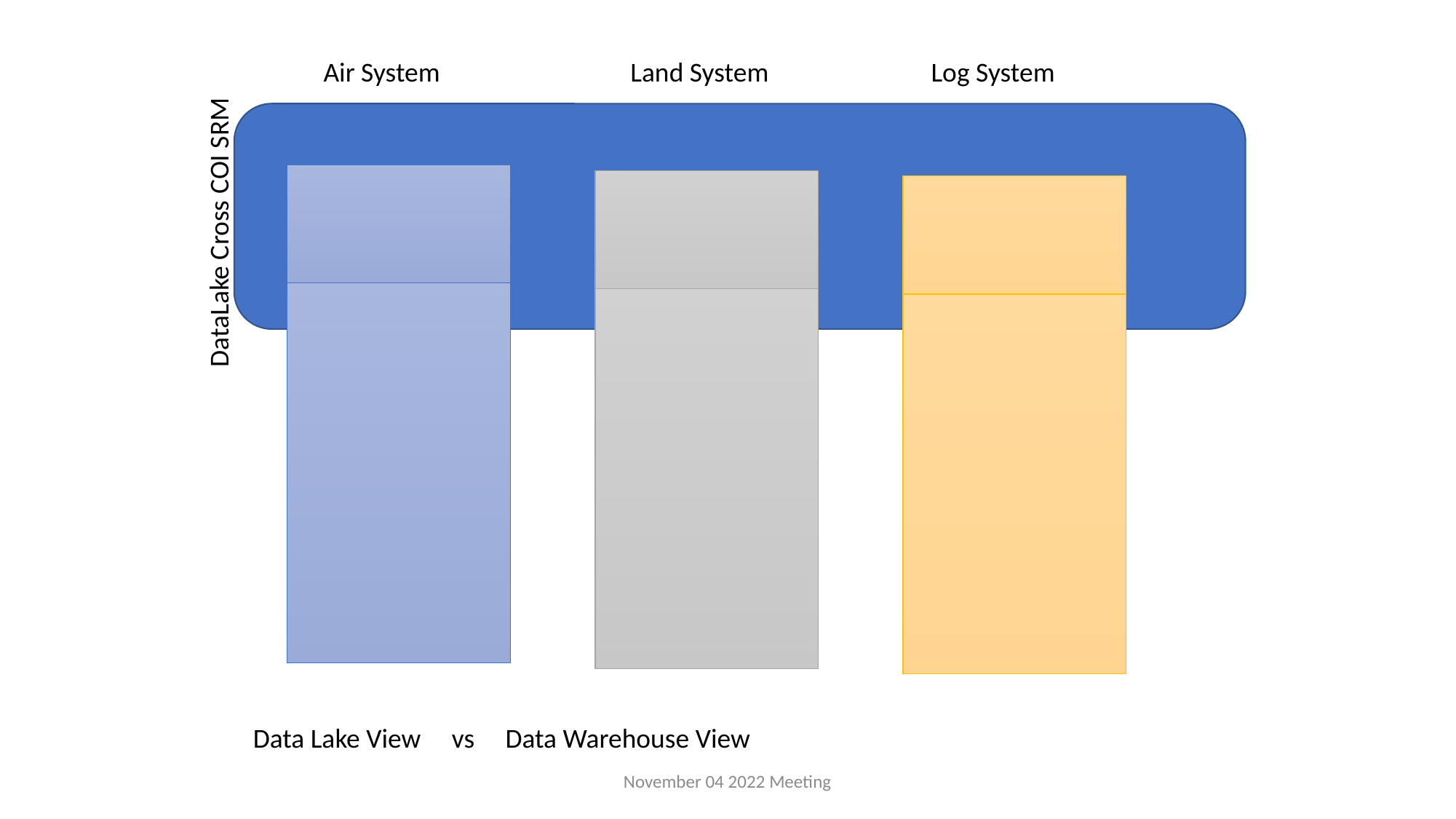

Air System
Land System
Log System

DataLake Cross COI SRM
Data Lake View     vs     Data Warehouse View
November 04 2022 Meeting